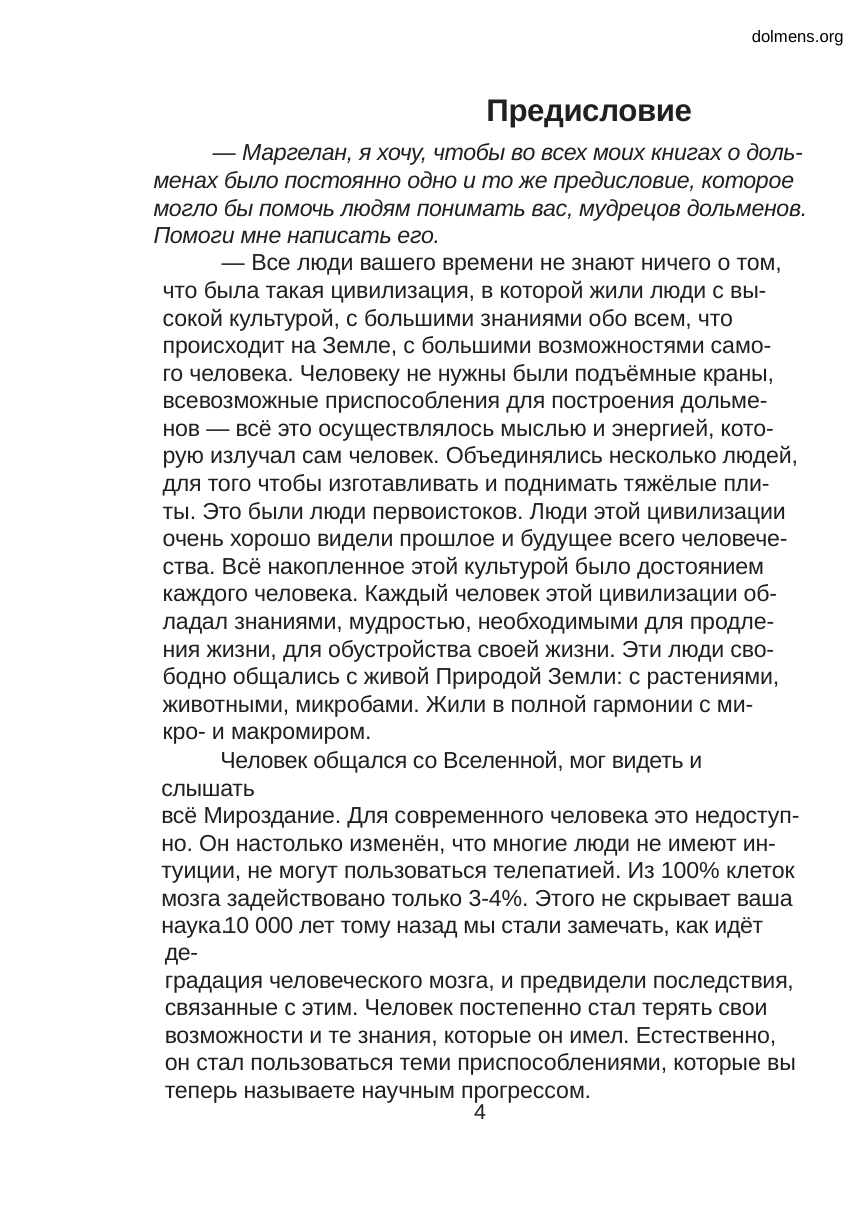

dolmens.org

Предисловие

— Маргелан, я хочу, чтобы во всех моих книгах о доль-
менах было постоянно одно и то же предисловие, которое
могло бы помочь людям понимать вас, мудрецов дольменов.
Помоги мне написать его.

— Все люди вашего времени не знают ничего о том,
что была такая цивилизация, в которой жили люди с вы-
сокой культурой, с большими знаниями обо всем, что
происходит на Земле, с большими возможностями само-
го человека. Человеку не нужны были подъёмные краны,
всевозможные приспособления для построения дольме-
нов — всё это осуществлялось мыслью и энергией, кото-
рую излучал сам человек. Объединялись несколько людей,
для того чтобы изготавливать и поднимать тяжёлые пли-
ты. Это были люди первоистоков. Люди этой цивилизации
очень хорошо видели прошлое и будущее всего человече-
ства. Всё накопленное этой культурой было достоянием
каждого человека. Каждый человек этой цивилизации об-
ладал знаниями, мудростью, необходимыми для продле-
ния жизни, для обустройства своей жизни. Эти люди сво-
бодно общались с живой Природой Земли: с растениями,
животными, микробами. Жили в полной гармонии с ми-
кро- и макромиром.

Человек общался со Вселенной, мог видеть и слышать
всё Мироздание. Для современного человека это недоступ-
но. Он настолько изменён, что многие люди не имеют ин-
туиции, не могут пользоваться телепатией. Из 100% клеток
мозга задействовано только 3-4%. Этого не скрывает ваша
наука.

10 000 лет тому назад мы стали замечать, как идёт де-
градация человеческого мозга, и предвидели последствия,
связанные с этим. Человек постепенно стал терять свои
возможности и те знания, которые он имел. Естественно,
он стал пользоваться теми приспособлениями, которые вы
теперь называете научным прогрессом.

4